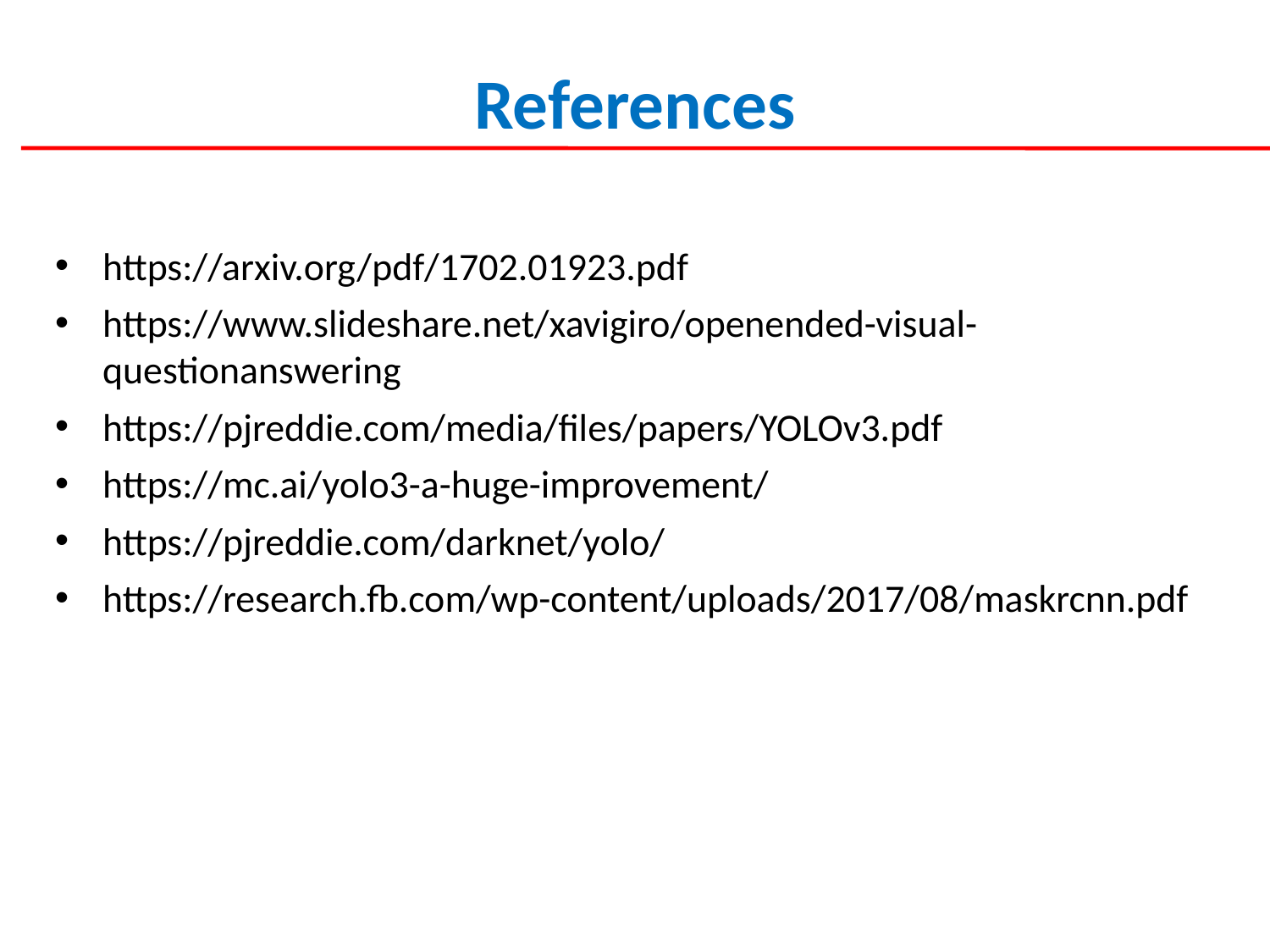

# References

https://arxiv.org/pdf/1702.01923.pdf
https://www.slideshare.net/xavigiro/openended-visual-questionanswering
https://pjreddie.com/media/files/papers/YOLOv3.pdf
https://mc.ai/yolo3-a-huge-improvement/
https://pjreddie.com/darknet/yolo/
https://research.fb.com/wp-content/uploads/2017/08/maskrcnn.pdf